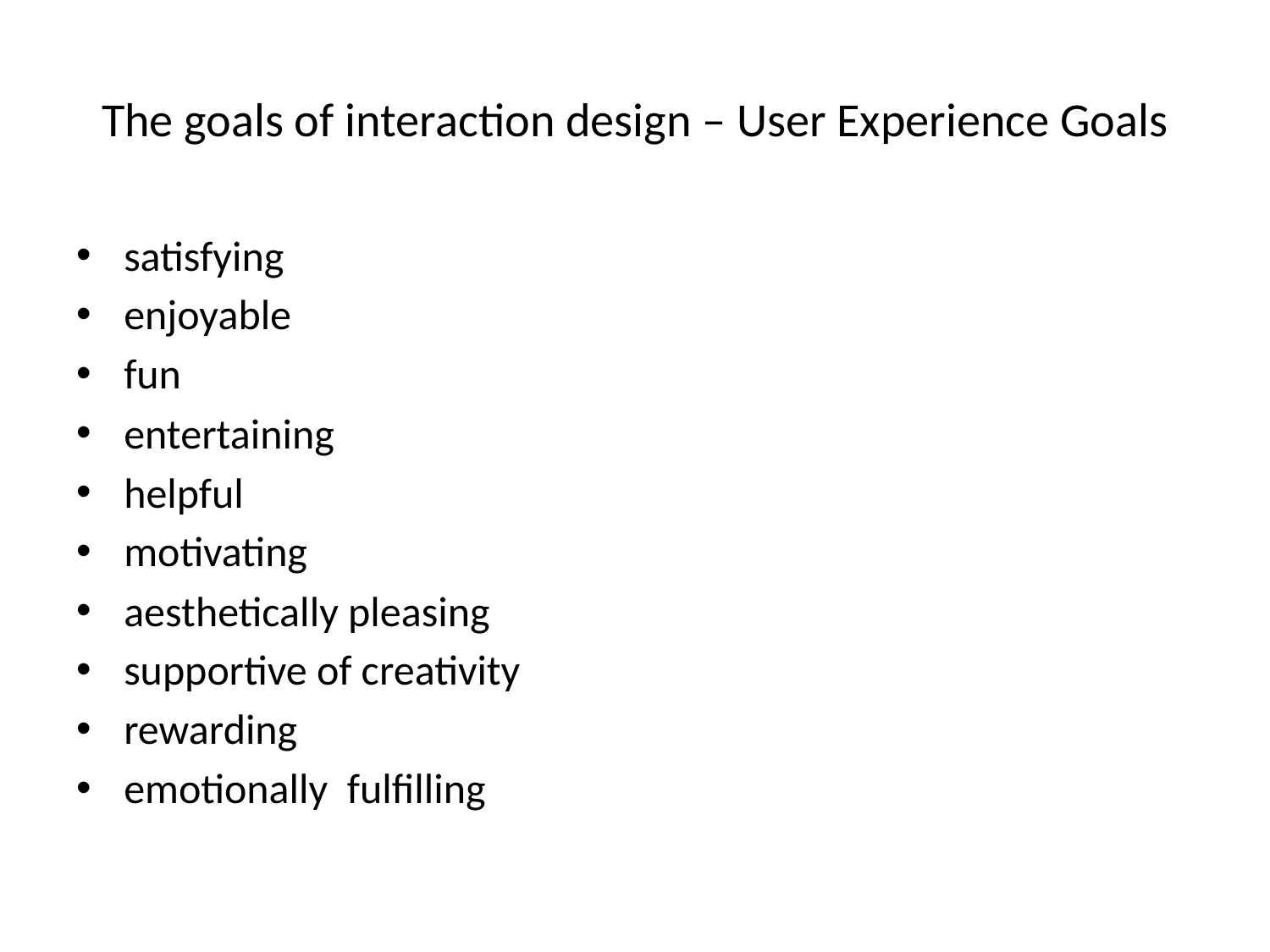

# The goals of interaction design – User Experience Goals
satisfying
enjoyable
fun
entertaining
helpful
motivating
aesthetically pleasing
supportive of creativity
rewarding
emotionally  fulfilling